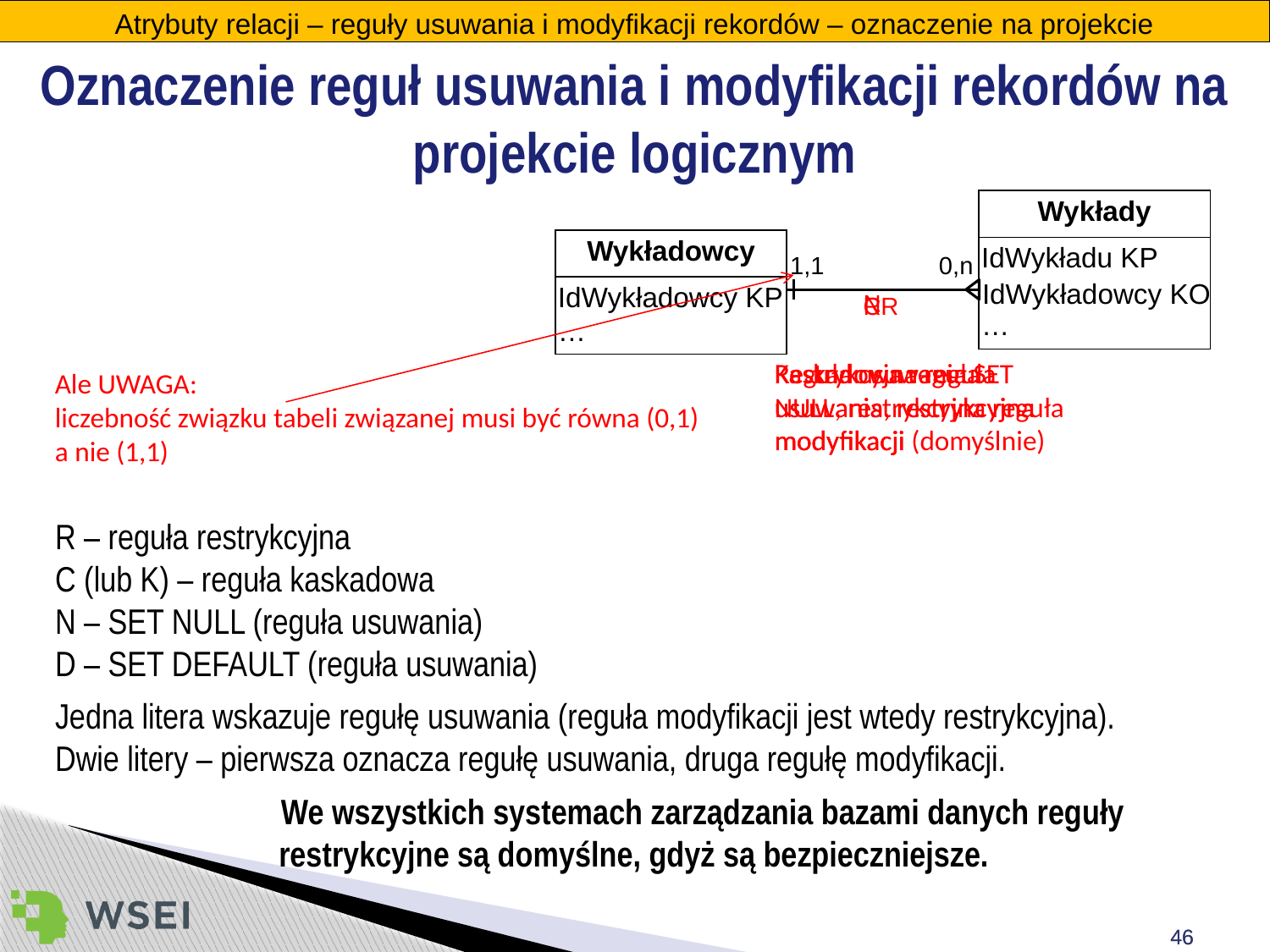

Atrybuty relacji – reguły usuwania i modyfikacji rekordów – oznaczenie na projekcie
Oznaczenie reguł usuwania i modyfikacji rekordów na projekcie logicznym
Wykłady
Wykładowcy
IdWykładowcy KP
…
IdWykładu KP

…
1,1
0,n
IdWykładowcy KO

N
CR
R
Restrykcyjna reguła usuwania, restrykcyjna modyfikacji (domyślnie)
Kaskadowa reguła usuwania, restrykcyjna modyfikacji
Reguła usuwania SET NULL, restrykcyjna reguła modyfikacji
Ale UWAGA:
liczebność związku tabeli związanej musi być równa (0,1) a nie (1,1)
R – reguła restrykcyjna
C (lub K) – reguła kaskadowa
N – SET NULL (reguła usuwania)
D – SET DEFAULT (reguła usuwania)
Jedna litera wskazuje regułę usuwania (reguła modyfikacji jest wtedy restrykcyjna).
Dwie litery – pierwsza oznacza regułę usuwania, druga regułę modyfikacji.
We wszystkich systemach zarządzania bazami danych reguły restrykcyjne są domyślne, gdyż są bezpieczniejsze.
46
46